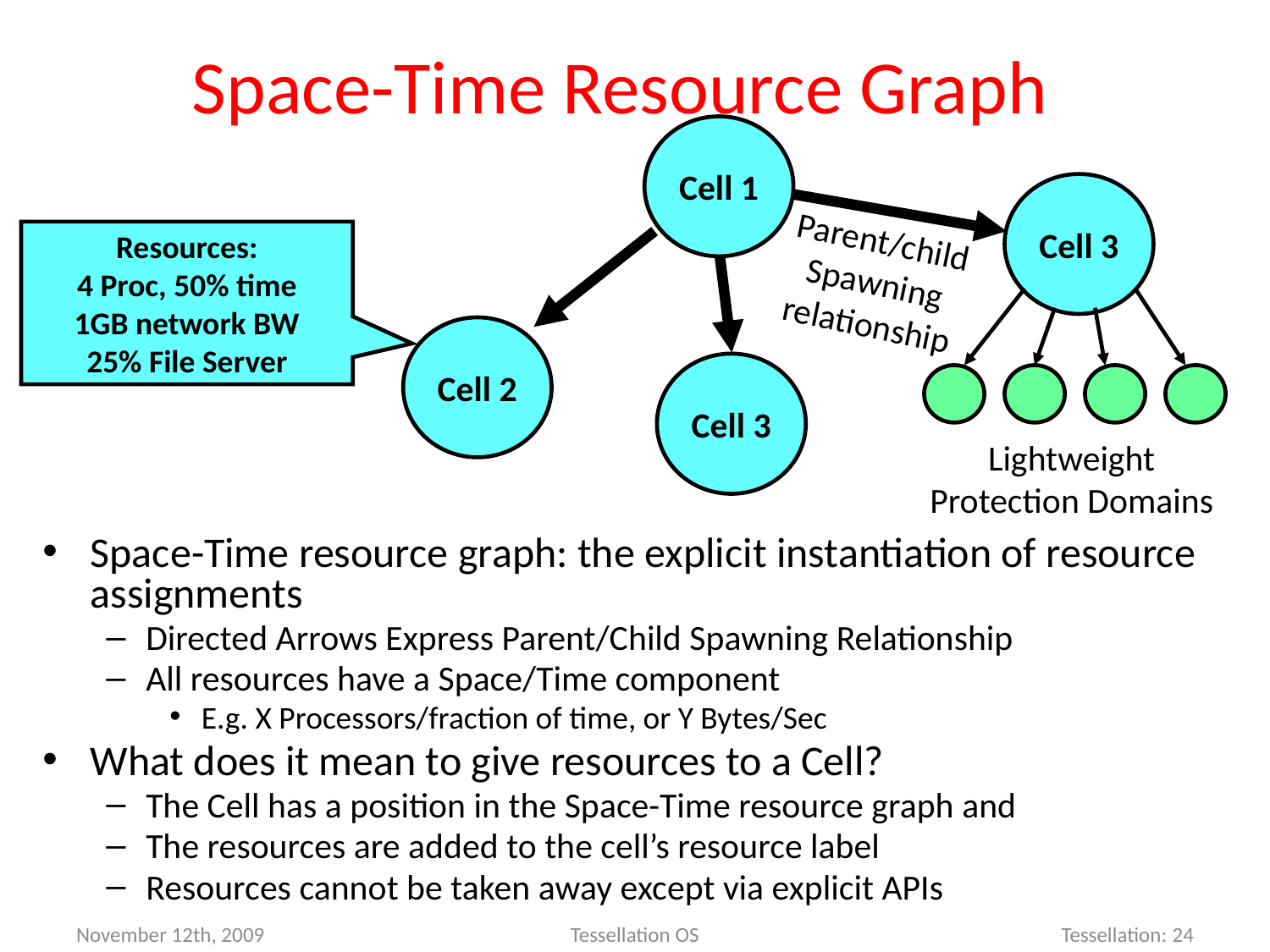

# Space-Time Resource Graph
Cell 1
Cell 3

Lightweight
Protection Domains

Parent/child
Spawning
relationship
Resources:
4 Proc, 50% time
1GB network BW
25% File Server

Cell 2
Cell 3
Space-Time resource graph: the explicit instantiation of resource assignments
Directed Arrows Express Parent/Child Spawning Relationship
All resources have a Space/Time component
E.g. X Processors/fraction of time, or Y Bytes/Sec
What does it mean to give resources to a Cell?
The Cell has a position in the Space-Time resource graph and
The resources are added to the cell’s resource label
Resources cannot be taken away except via explicit APIs

Tessellation OS
Tessellation: 24
November 12th, 2009